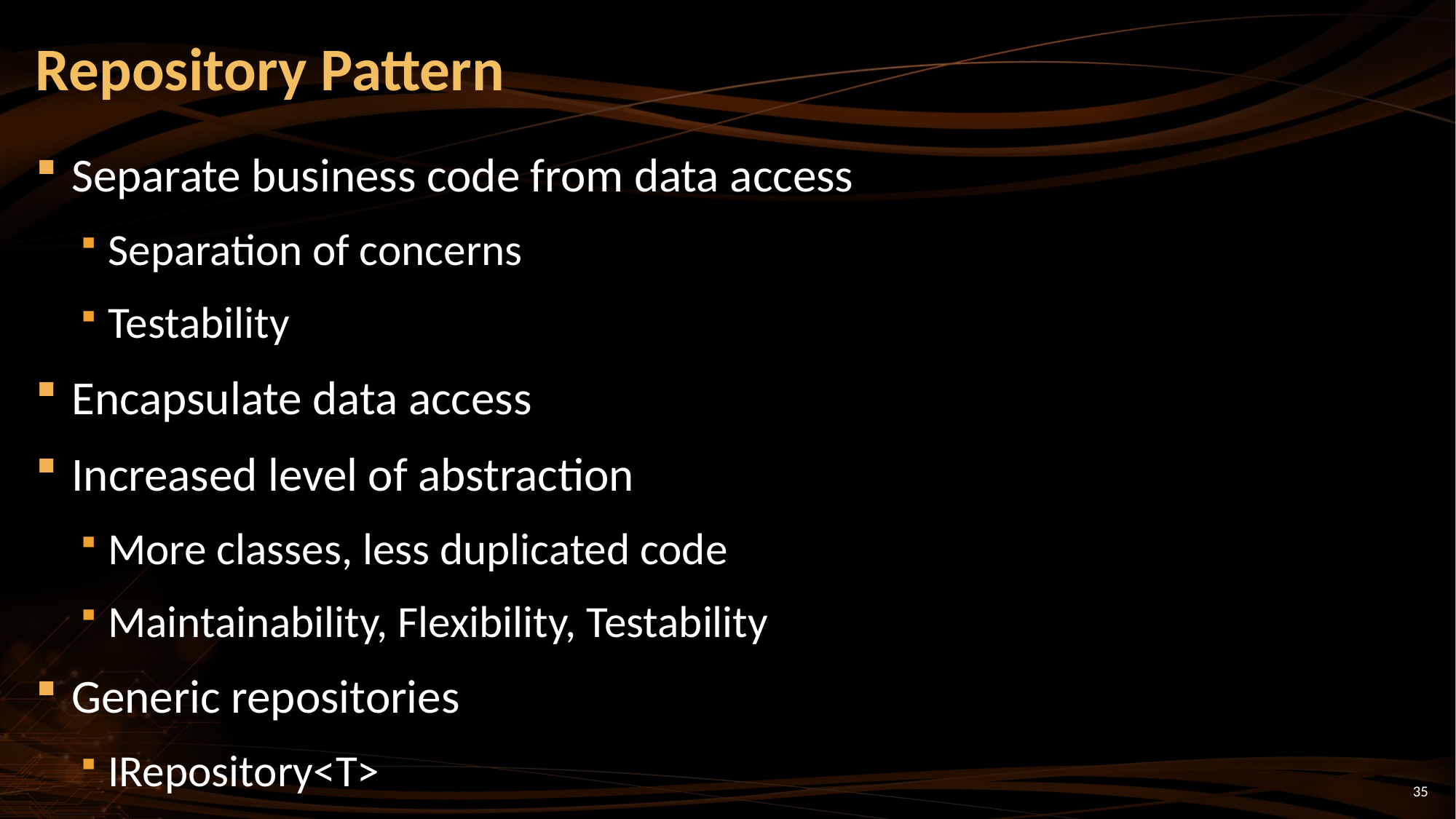

# Repository Pattern
Separate business code from data access
Separation of concerns
Testability
Encapsulate data access
Increased level of abstraction
More classes, less duplicated code
Maintainability, Flexibility, Testability
Generic repositories
IRepository<T>

35